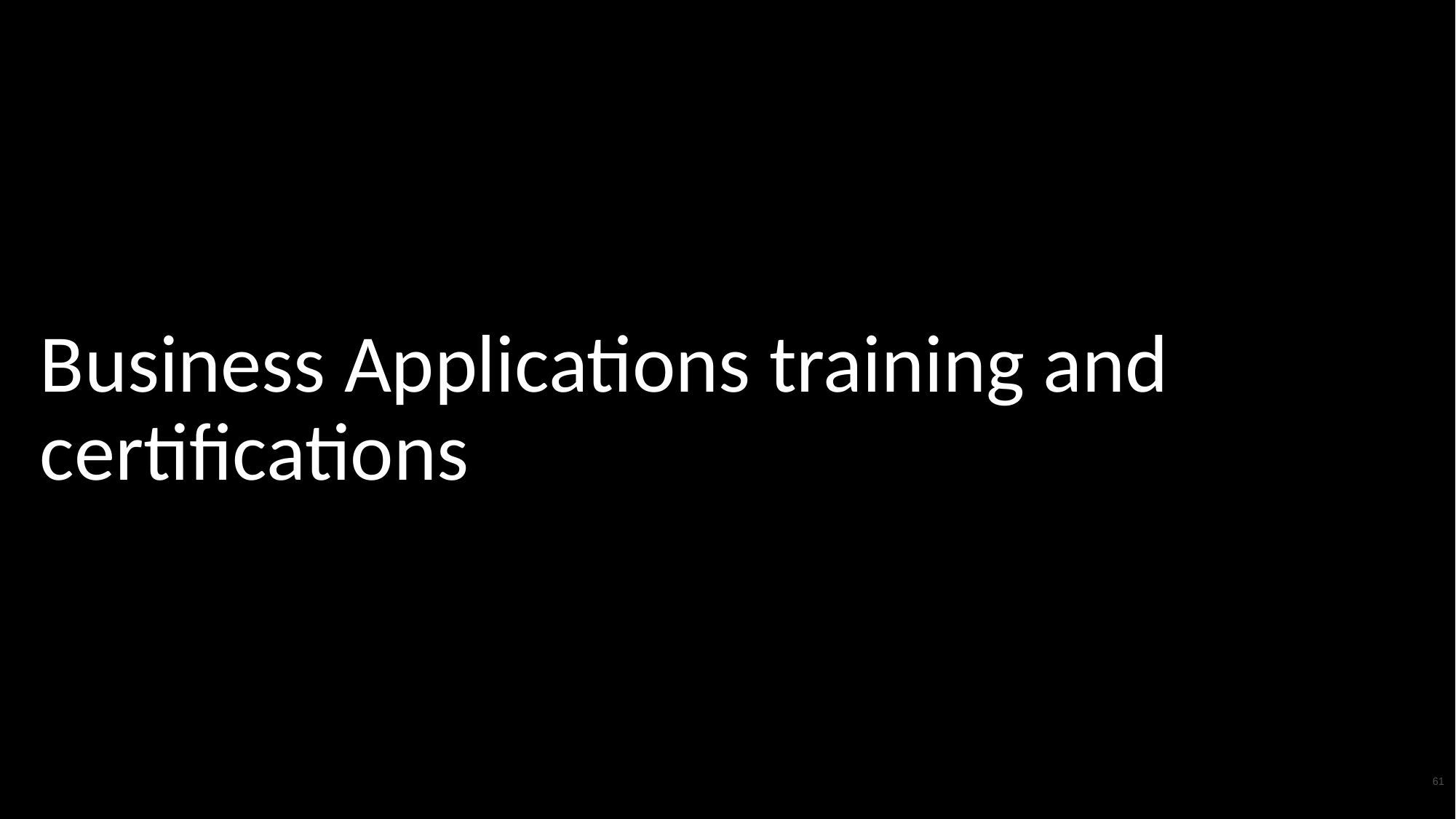

# Business Applications training and certifications
61